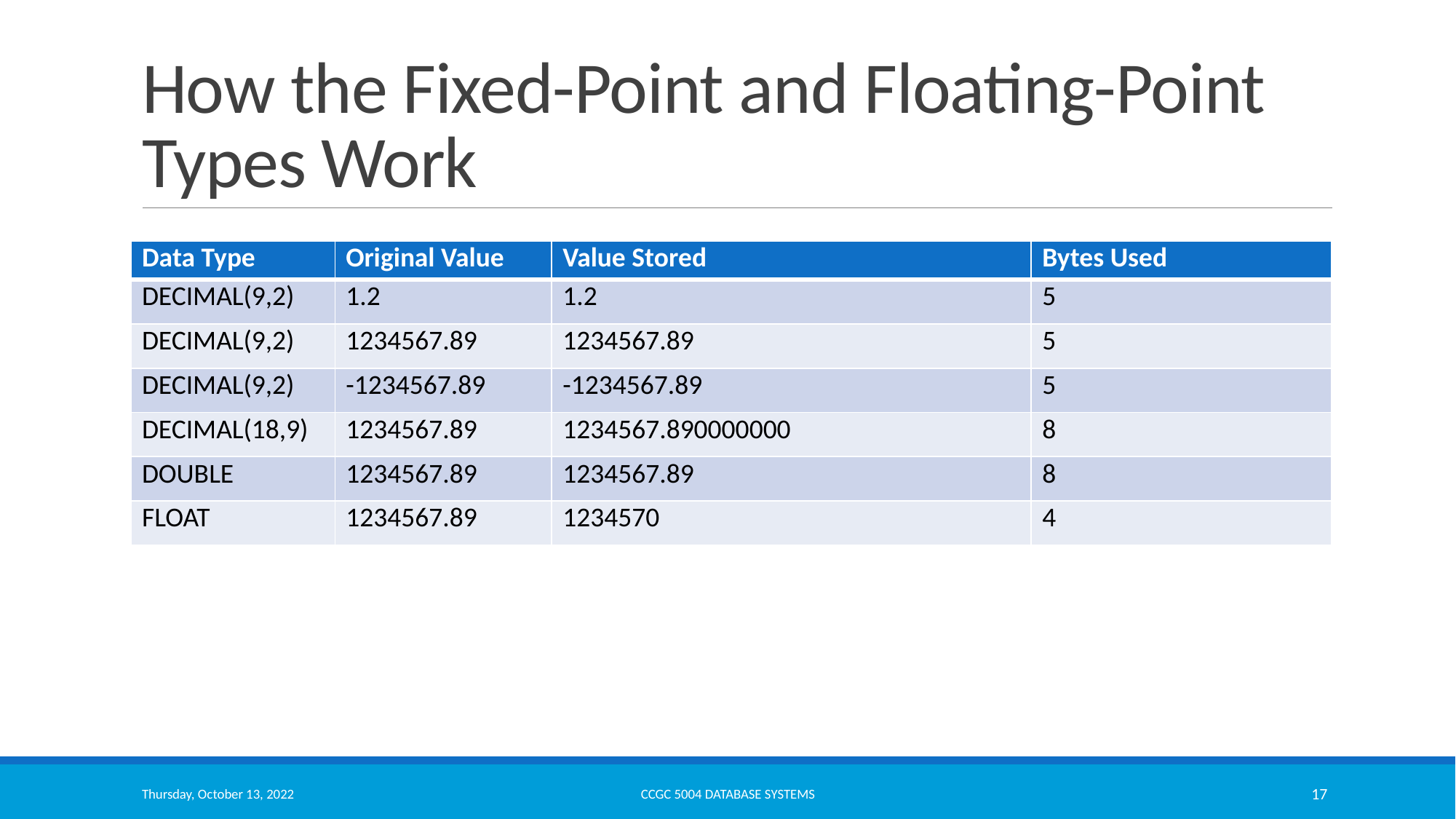

# How the Fixed-Point and Floating-Point Types Work
| Data Type | Original Value | Value Stored | Bytes Used |
| --- | --- | --- | --- |
| DECIMAL(9,2) | 1.2 | 1.2 | 5 |
| DECIMAL(9,2) | 1234567.89 | 1234567.89 | 5 |
| DECIMAL(9,2) | -1234567.89 | -1234567.89 | 5 |
| DECIMAL(18,9) | 1234567.89 | 1234567.890000000 | 8 |
| DOUBLE | 1234567.89 | 1234567.89 | 8 |
| FLOAT | 1234567.89 | 1234570 | 4 |
Thursday, October 13, 2022
CCGC 5004 Database Systems
17